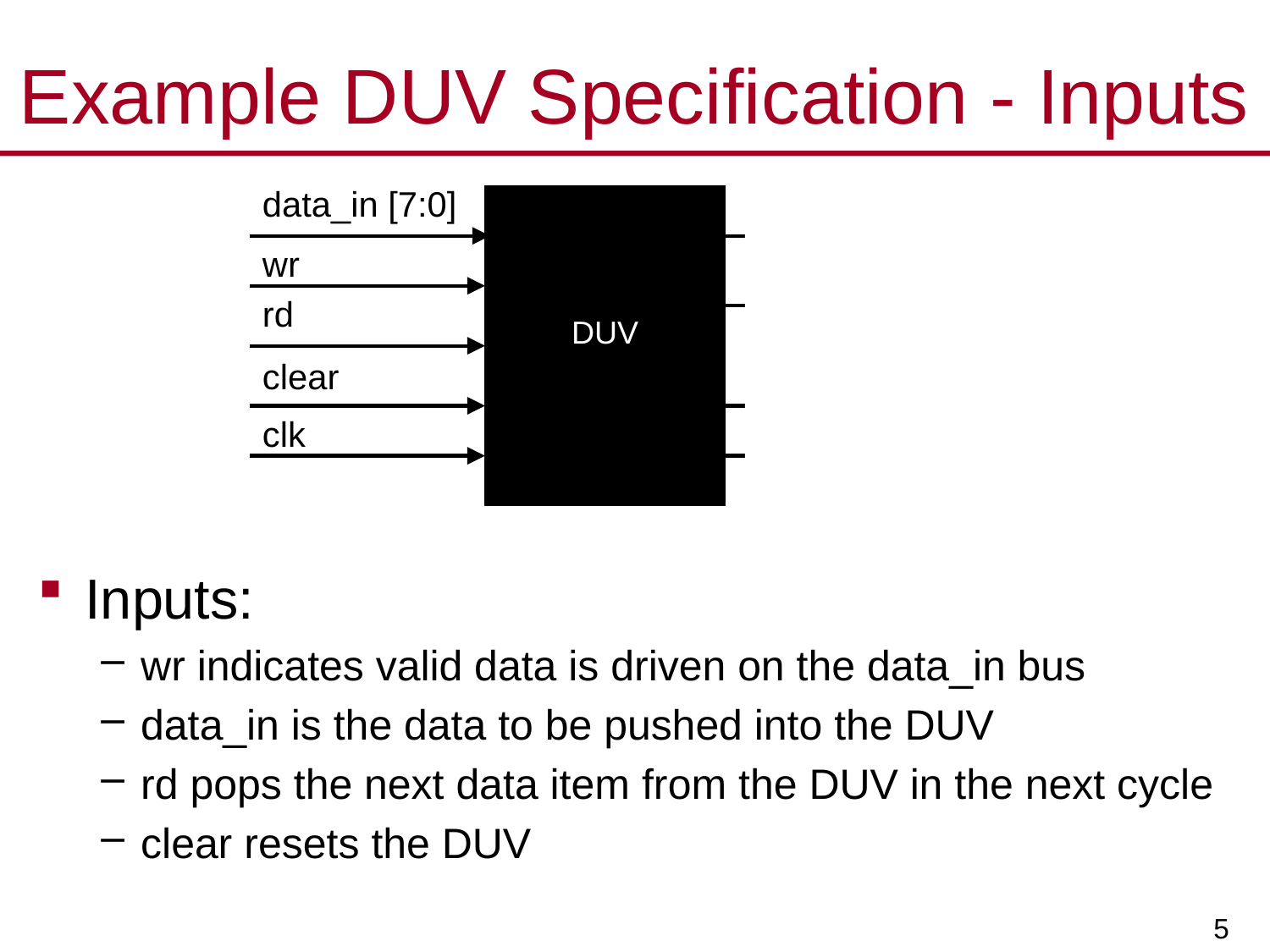

# Example DUV Specification - Inputs
data_in [7:0]
data_out [7:0]

wr
data_out_valid
rd
DUV
empty
clear
clk
full

Inputs:
wr indicates valid data is driven on the data_in bus
data_in is the data to be pushed into the DUV
rd pops the next data item from the DUV in the next cycle
clear resets the DUV